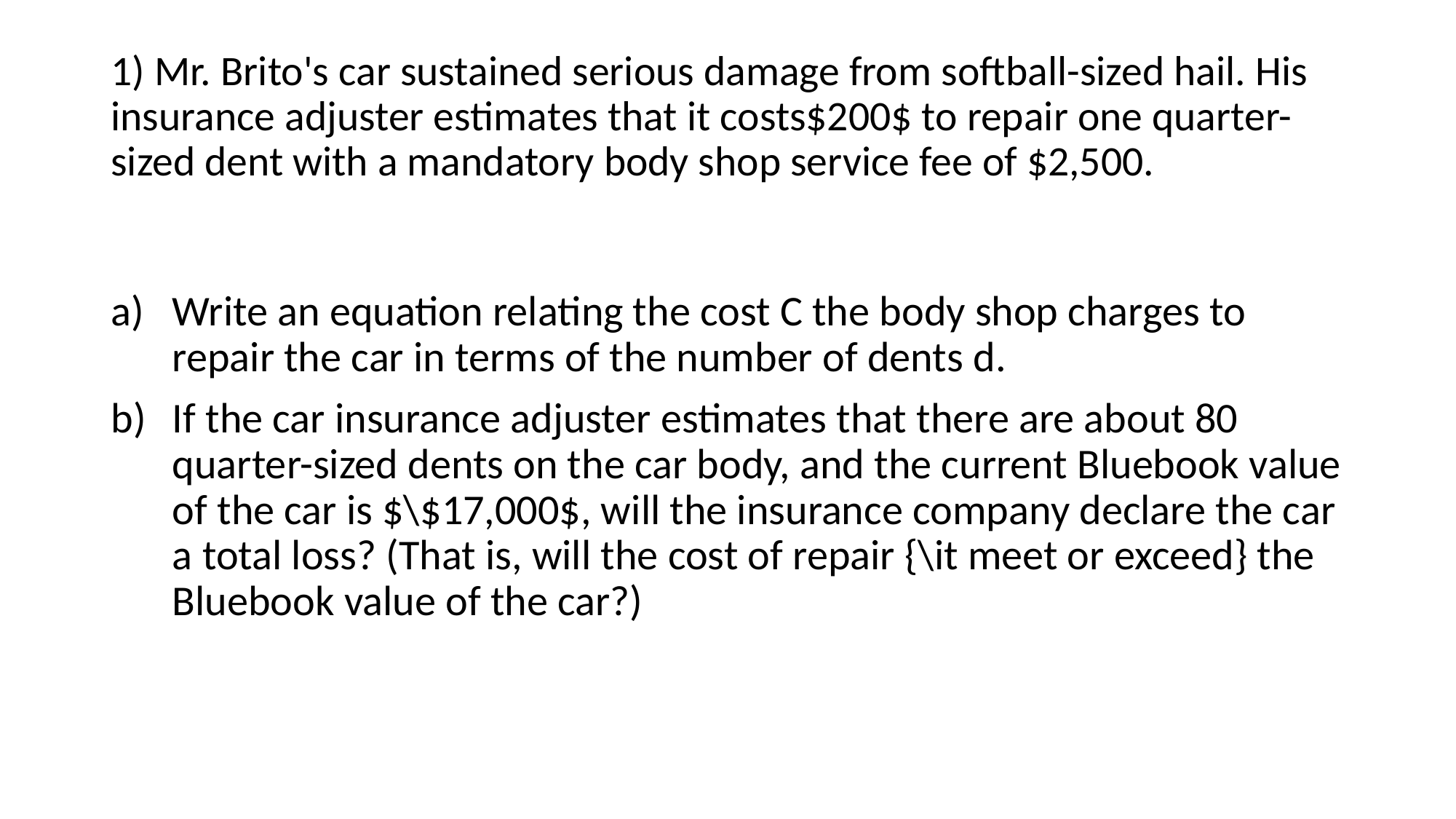

# 1) Mr. Brito's car sustained serious damage from softball-sized hail. His insurance adjuster estimates that it costs$200$ to repair one quarter-sized dent with a mandatory body shop service fee of $2,500.

Write an equation relating the cost C the body shop charges to repair the car in terms of the number of dents d.
If the car insurance adjuster estimates that there are about 80 quarter-sized dents on the car body, and the current Bluebook value of the car is $\$17,000$, will the insurance company declare the car a total loss? (That is, will the cost of repair {\it meet or exceed} the Bluebook value of the car?)